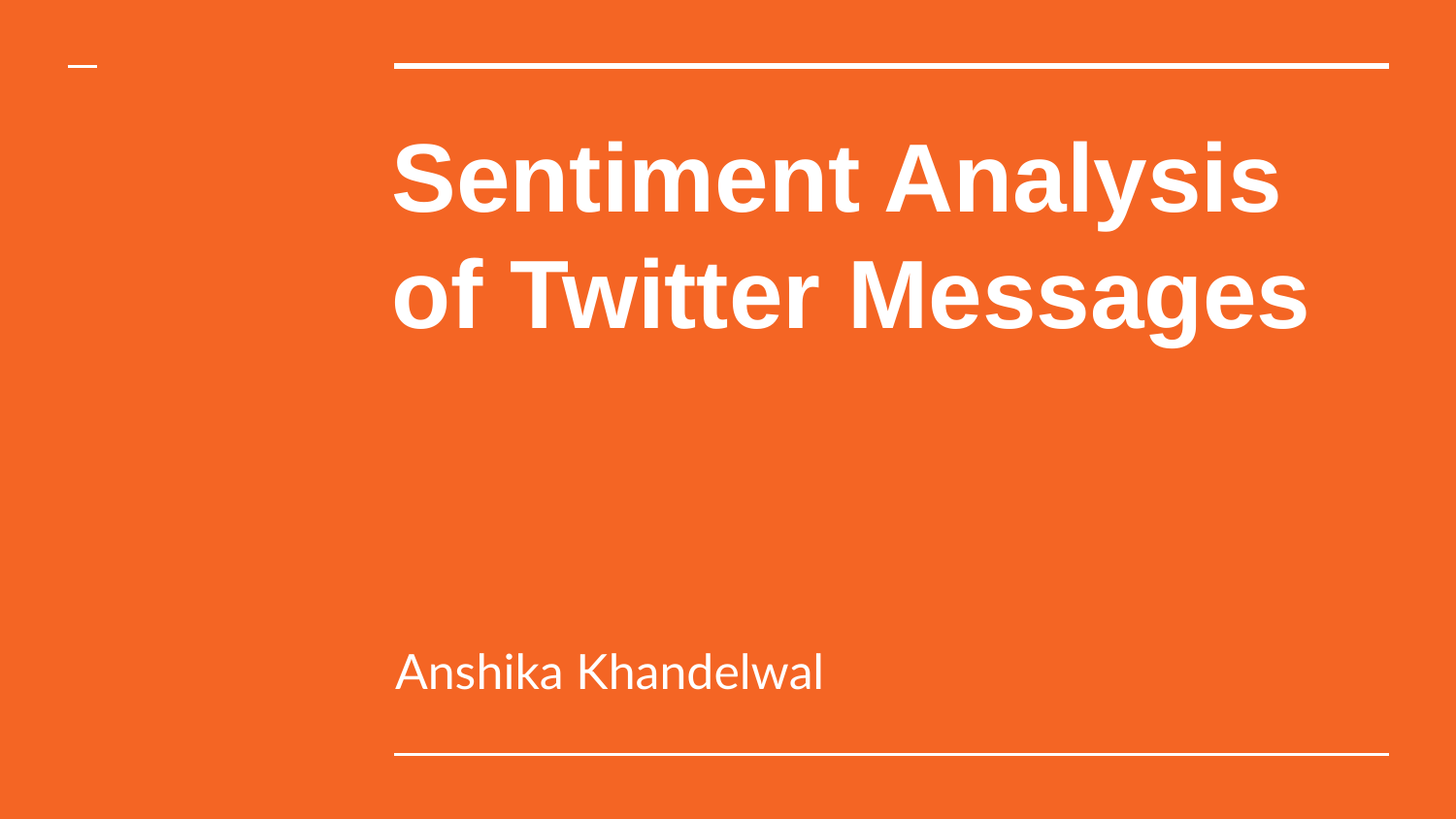

# Sentiment Analysis of Twitter Messages
Anshika Khandelwal